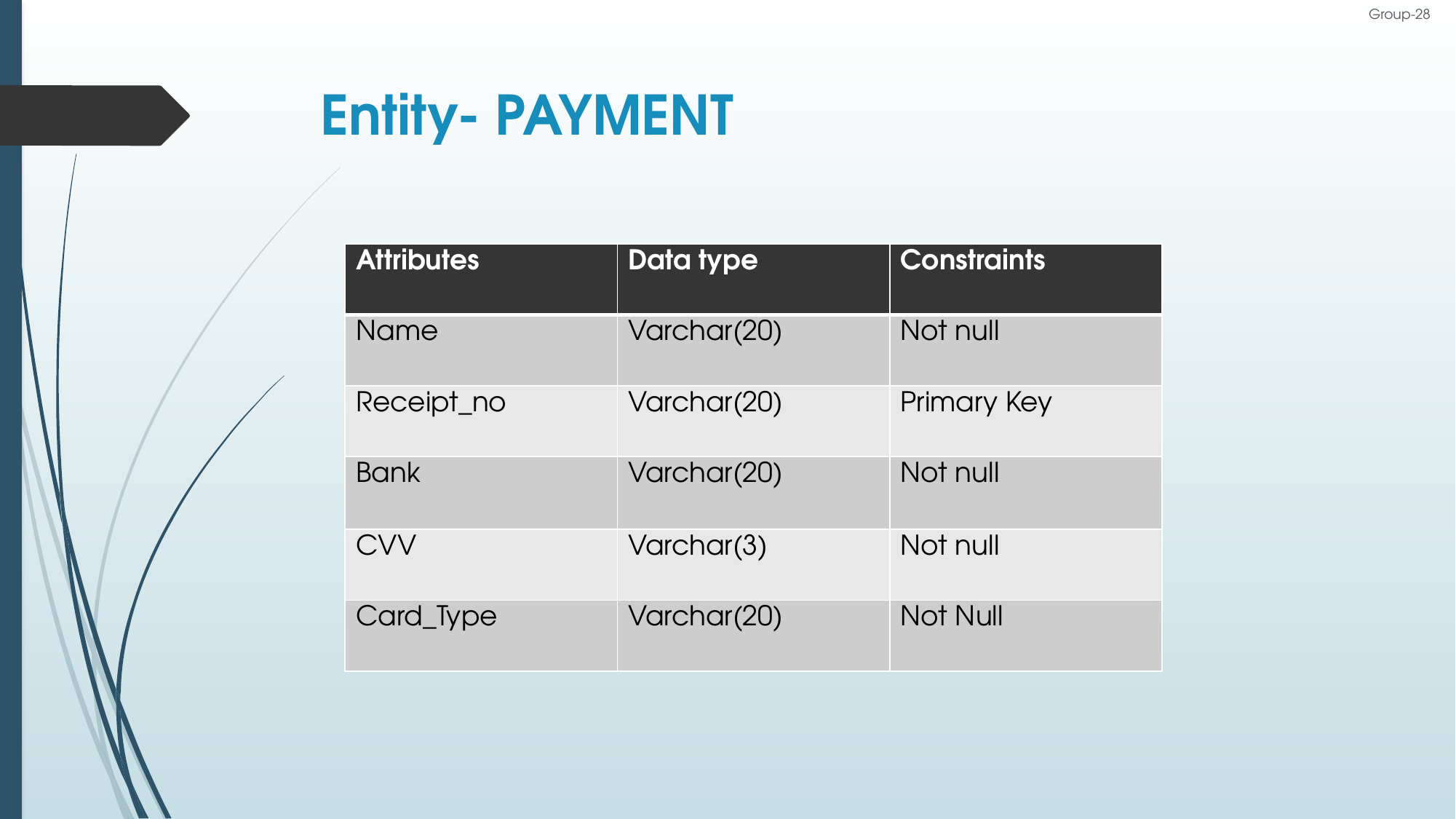

Group-28
# Entity- PAYMENT
| Attributes | Data type | Constraints |
| --- | --- | --- |
| Name | Varchar(20) | Not null |
| Receipt\_no | Varchar(20) | Primary Key |
| Bank | Varchar(20) | Not null |
| CVV | Varchar(3) | Not null |
| Card\_Type | Varchar(20) | Not Null |